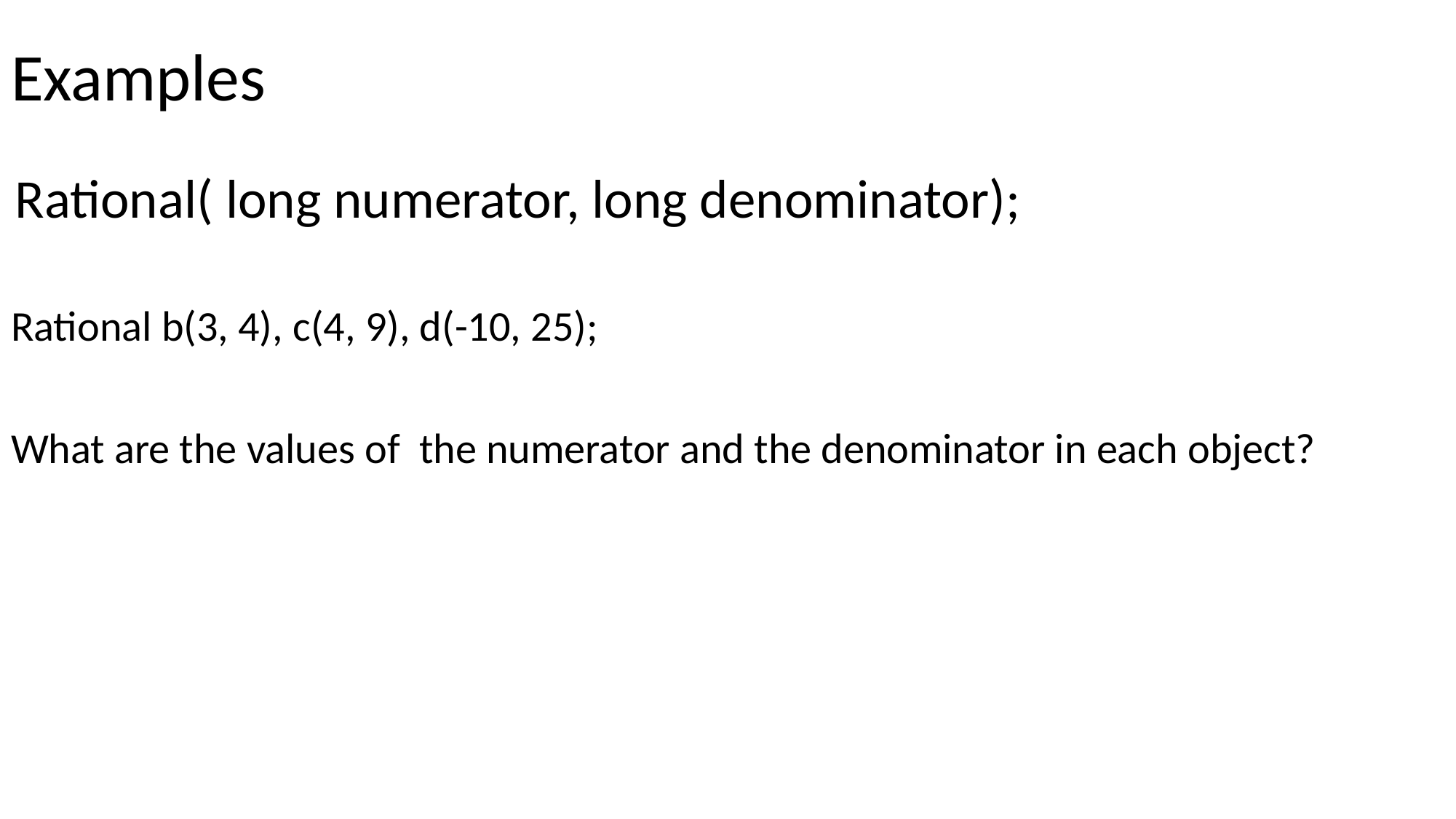

# Examples
Rational( long numerator, long denominator);
Rational b(3, 4), c(4, 9), d(-10, 25);

What are the values of  the numerator and the denominator in each object?